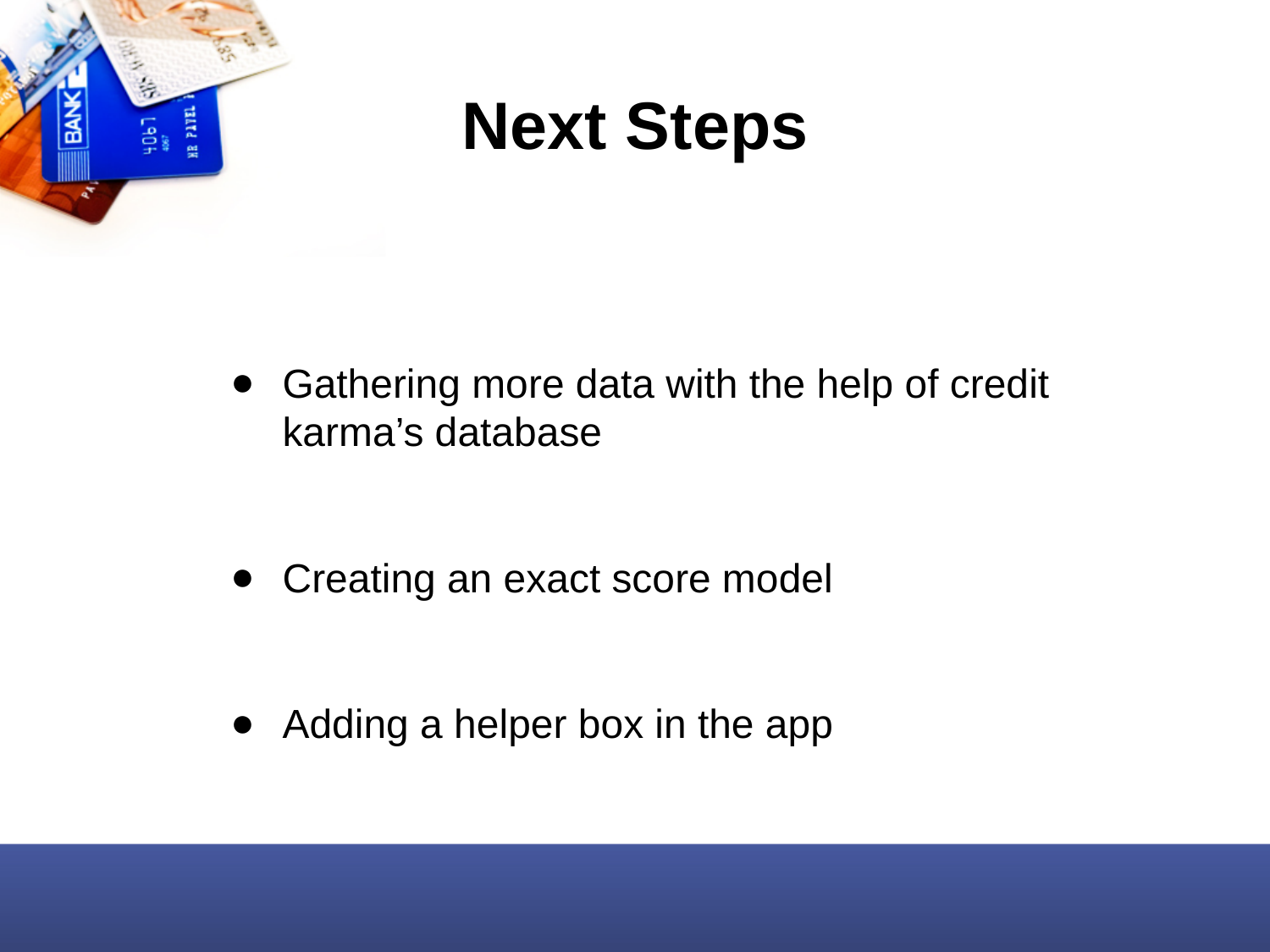

Next Steps
Gathering more data with the help of credit karma’s database

Creating an exact score model

Adding a helper box in the app